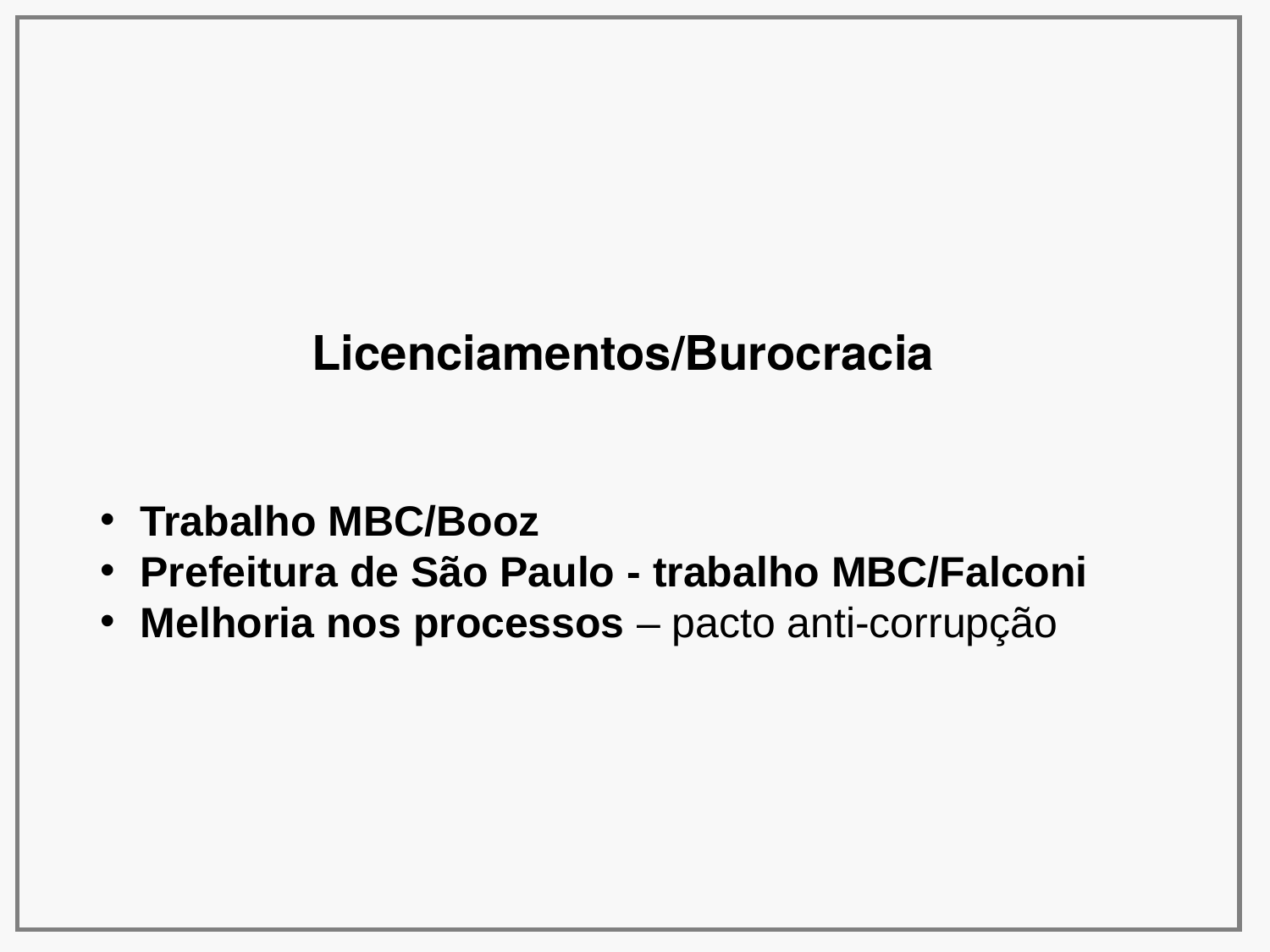

Licenciamentos/Burocracia

Trabalho MBC/Booz
Prefeitura de São Paulo - trabalho MBC/Falconi
Melhoria nos processos – pacto anti-corrupção